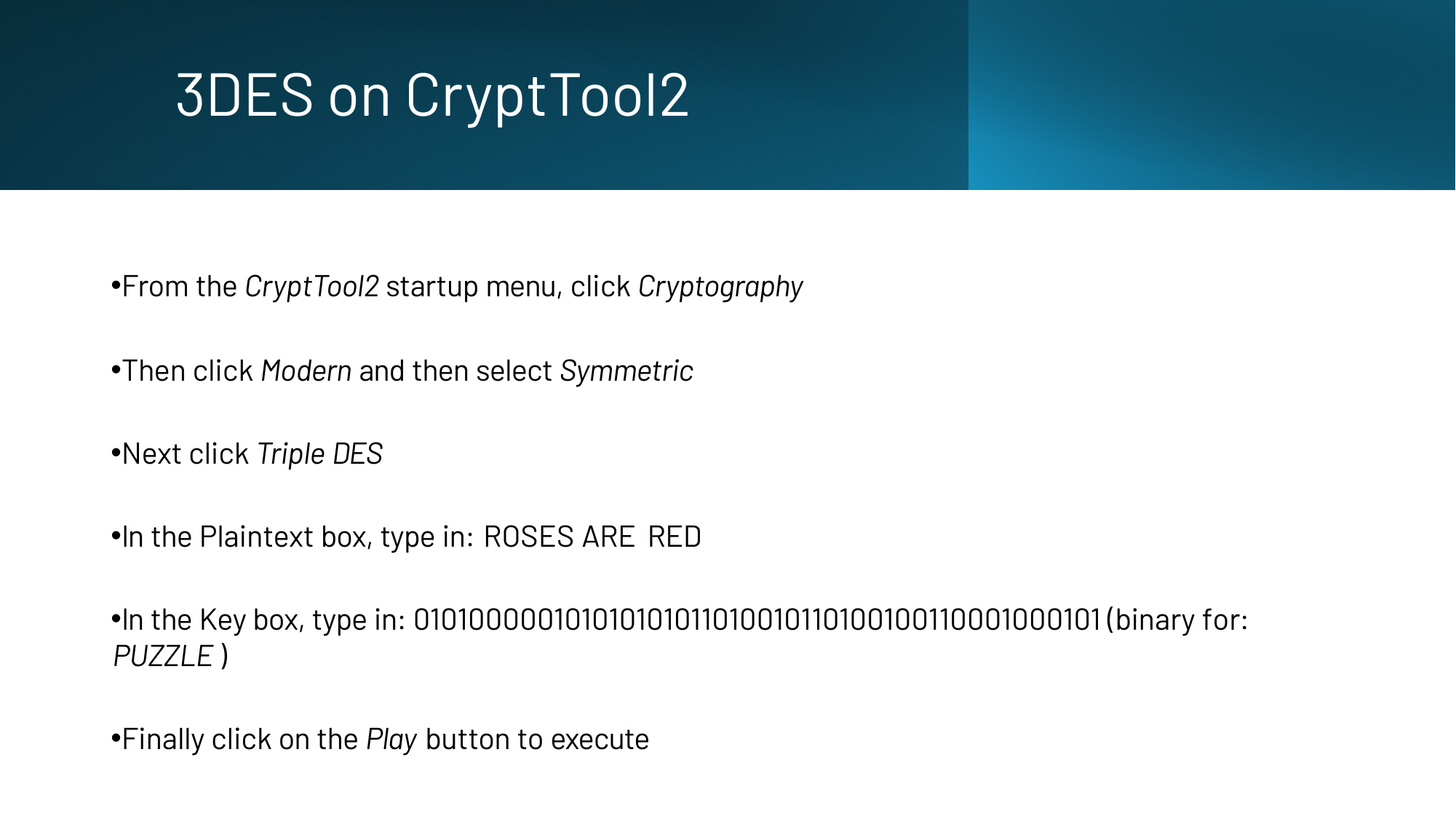

# 3DES on CryptTool2

From the CryptTool2 startup menu, click Cryptography

Then click Modern and then select Symmetric

Next click Triple DES

In the Plaintext box, type in: ROSES ARE RED

In the Key box, type in: 010100000101010101011010010110100100110001000101 (binary for: PUZZLE )

Finally click on the Play button to execute